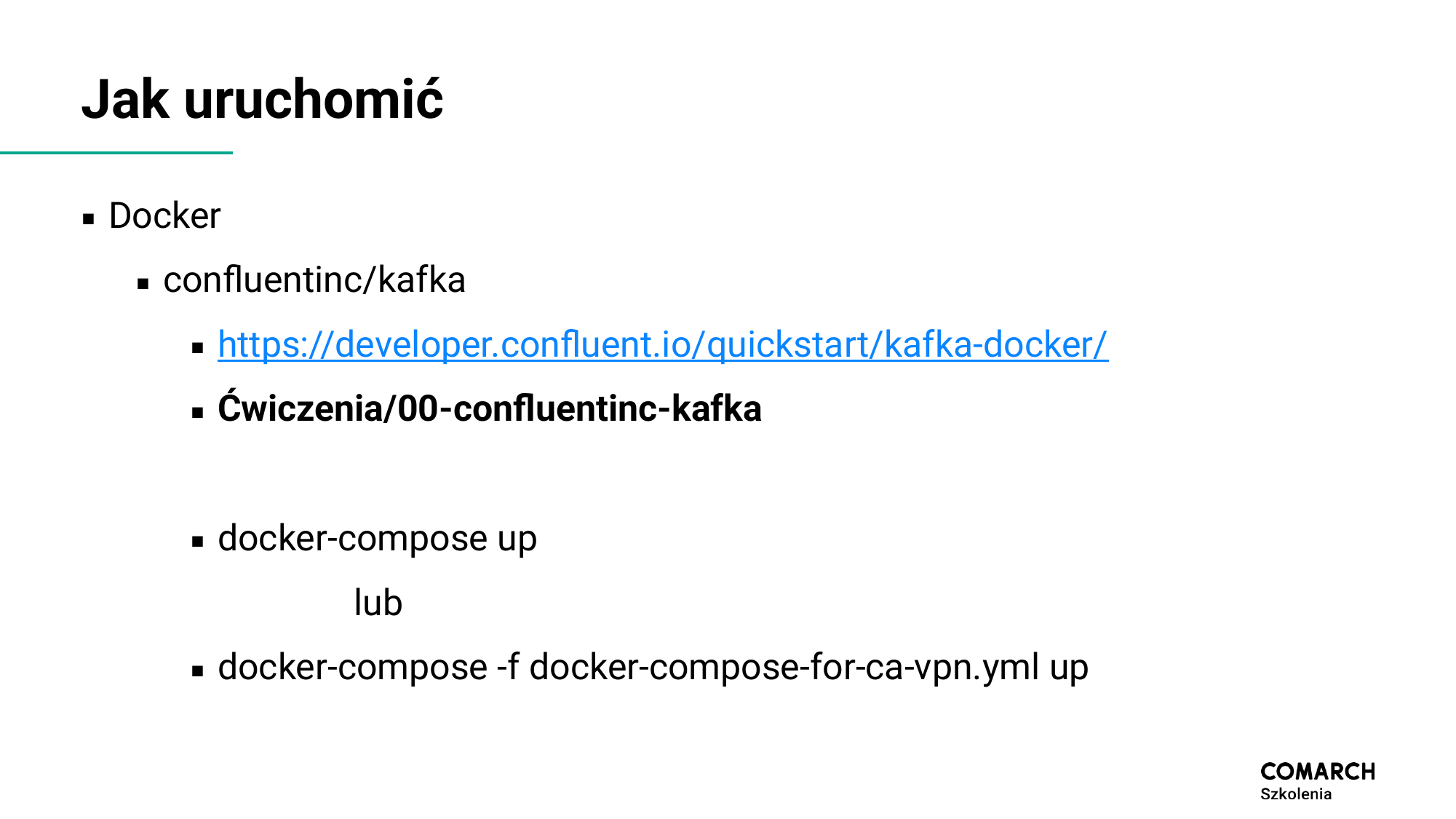

# Jak uruchomić
Docker
confluentinc/kafka
https://developer.confluent.io/quickstart/kafka-docker/
Ćwiczenia/00-confluentinc-kafka

docker-compose up
		lub
docker-compose -f docker-compose-for-ca-vpn.yml up